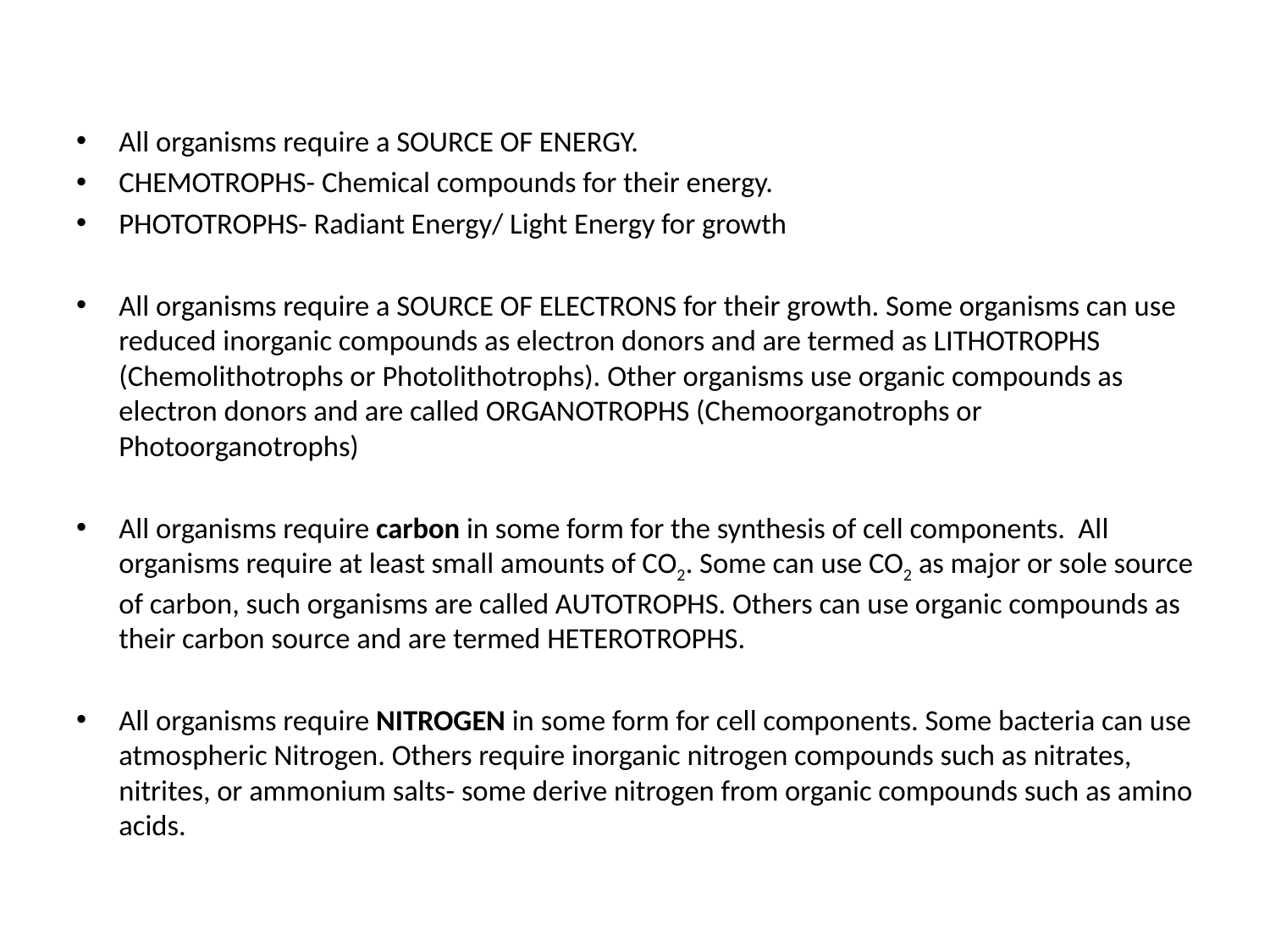

#
All organisms require a SOURCE OF ENERGY.
CHEMOTROPHS- Chemical compounds for their energy.
PHOTOTROPHS- Radiant Energy/ Light Energy for growth

All organisms require a SOURCE OF ELECTRONS for their growth. Some organisms can use reduced inorganic compounds as electron donors and are termed as LITHOTROPHS (Chemolithotrophs or Photolithotrophs). Other organisms use organic compounds as electron donors and are called ORGANOTROPHS (Chemoorganotrophs or Photoorganotrophs)

All organisms require carbon in some form for the synthesis of cell components.  All organisms require at least small amounts of CO2. Some can use CO2 as major or sole source of carbon, such organisms are called AUTOTROPHS. Others can use organic compounds as their carbon source and are termed HETEROTROPHS.

All organisms require NITROGEN in some form for cell components. Some bacteria can use atmospheric Nitrogen. Others require inorganic nitrogen compounds such as nitrates, nitrites, or ammonium salts- some derive nitrogen from organic compounds such as amino acids.